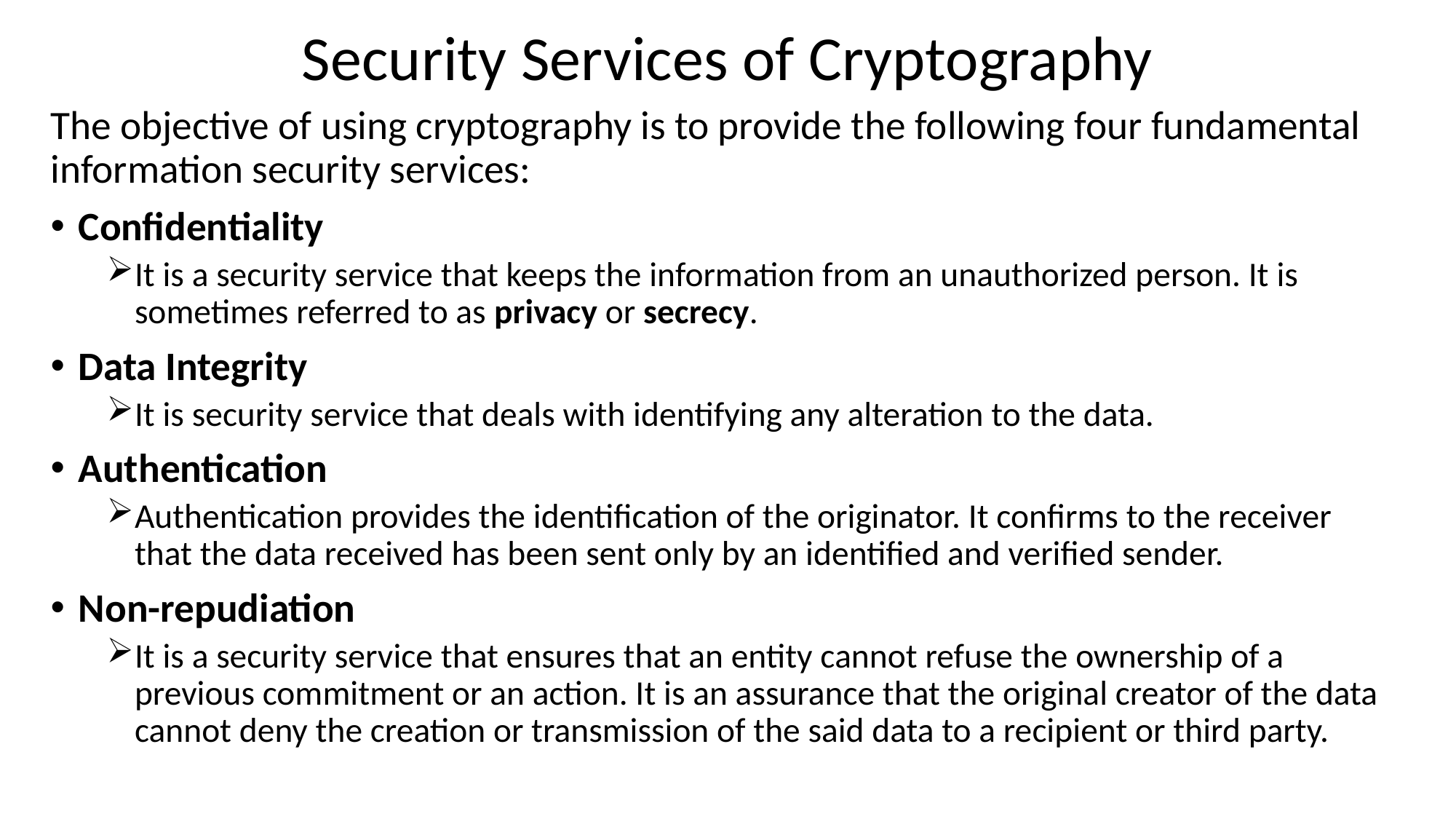

# Security Services of Cryptography
The objective of using cryptography is to provide the following four fundamental information security services:
Confidentiality
It is a security service that keeps the information from an unauthorized person. It is sometimes referred to as privacy or secrecy.
Data Integrity
It is security service that deals with identifying any alteration to the data.
Authentication
Authentication provides the identification of the originator. It confirms to the receiver that the data received has been sent only by an identified and verified sender.
Non-repudiation
It is a security service that ensures that an entity cannot refuse the ownership of a previous commitment or an action. It is an assurance that the original creator of the data cannot deny the creation or transmission of the said data to a recipient or third party.